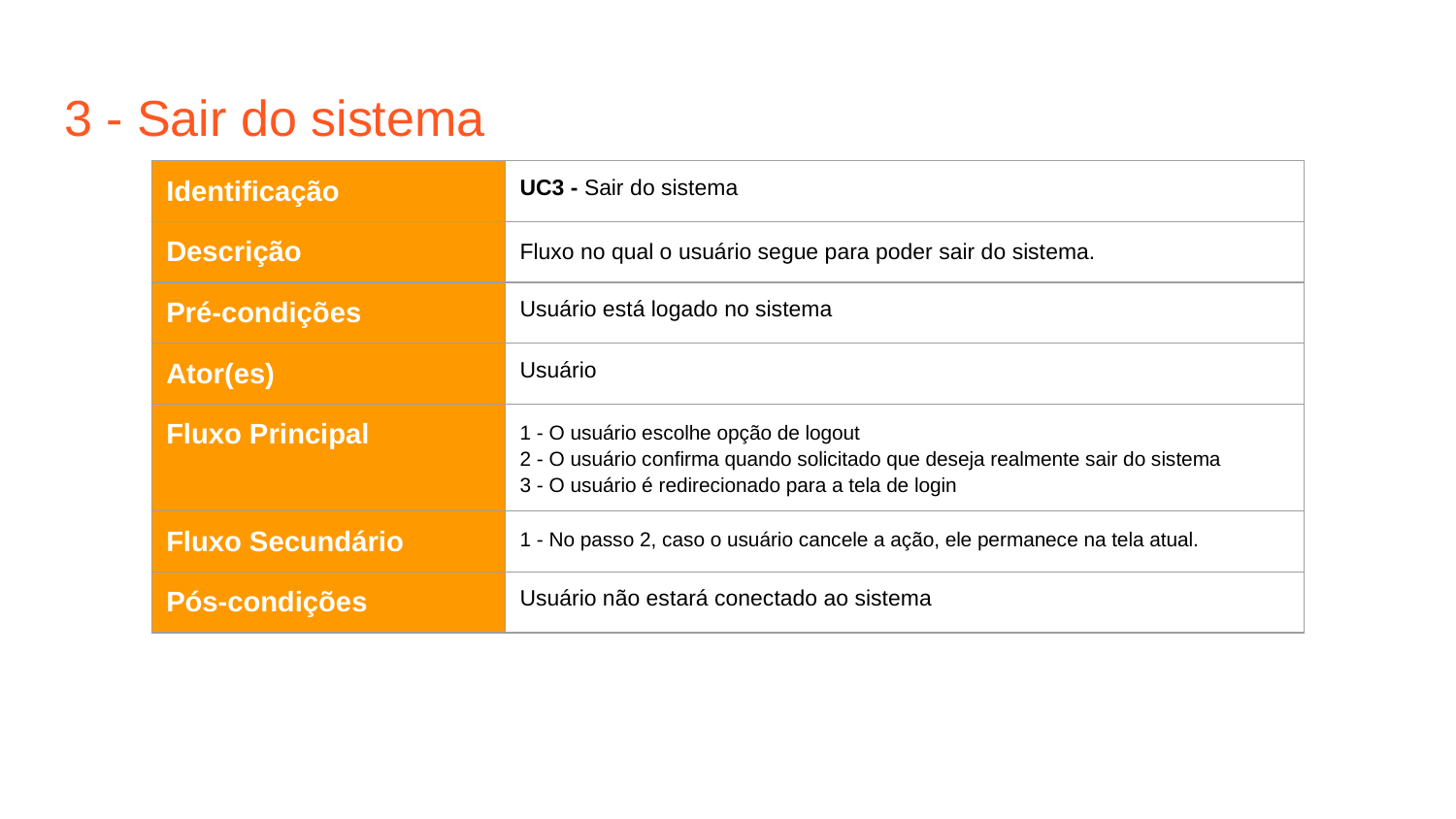

# 3 - Sair do sistema
| Identificação | UC3 - Sair do sistema |
| --- | --- |
| Descrição | Fluxo no qual o usuário segue para poder sair do sistema. |
| Pré-condições | Usuário está logado no sistema |
| Ator(es) | Usuário |
| Fluxo Principal | 1 - O usuário escolhe opção de logout 2 - O usuário confirma quando solicitado que deseja realmente sair do sistema 3 - O usuário é redirecionado para a tela de login |
| Fluxo Secundário | 1 - No passo 2, caso o usuário cancele a ação, ele permanece na tela atual. |
| Pós-condições | Usuário não estará conectado ao sistema |